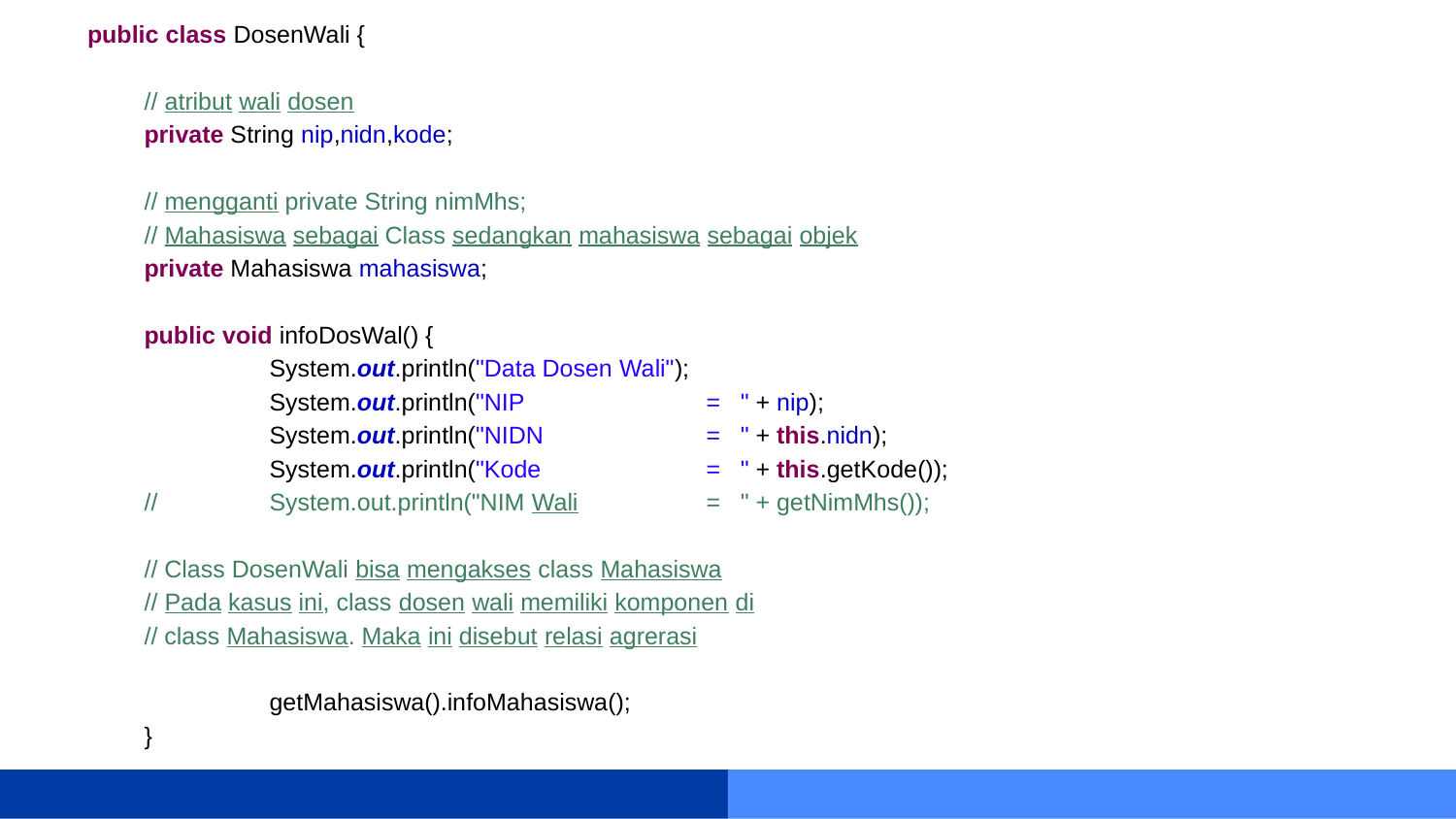

public class DosenWali {

   // atribut wali dosen
   private String nip,nidn,kode;

   // mengganti private String nimMhs;
   // Mahasiswa sebagai Class sedangkan mahasiswa sebagai objek
   private Mahasiswa mahasiswa;

   public void infoDosWal() {
      	System.out.println("Data Dosen Wali");
      	System.out.println("NIP      	=   " + nip);
      	System.out.println("NIDN     	=   " + this.nidn);
      	System.out.println("Kode     	=   " + this.getKode());
   // 	System.out.println("NIM Wali 	=   " + getNimMhs());

   // Class DosenWali bisa mengakses class Mahasiswa
   // Pada kasus ini, class dosen wali memiliki komponen di
   // class Mahasiswa. Maka ini disebut relasi agrerasi

      	getMahasiswa().infoMahasiswa();
   }